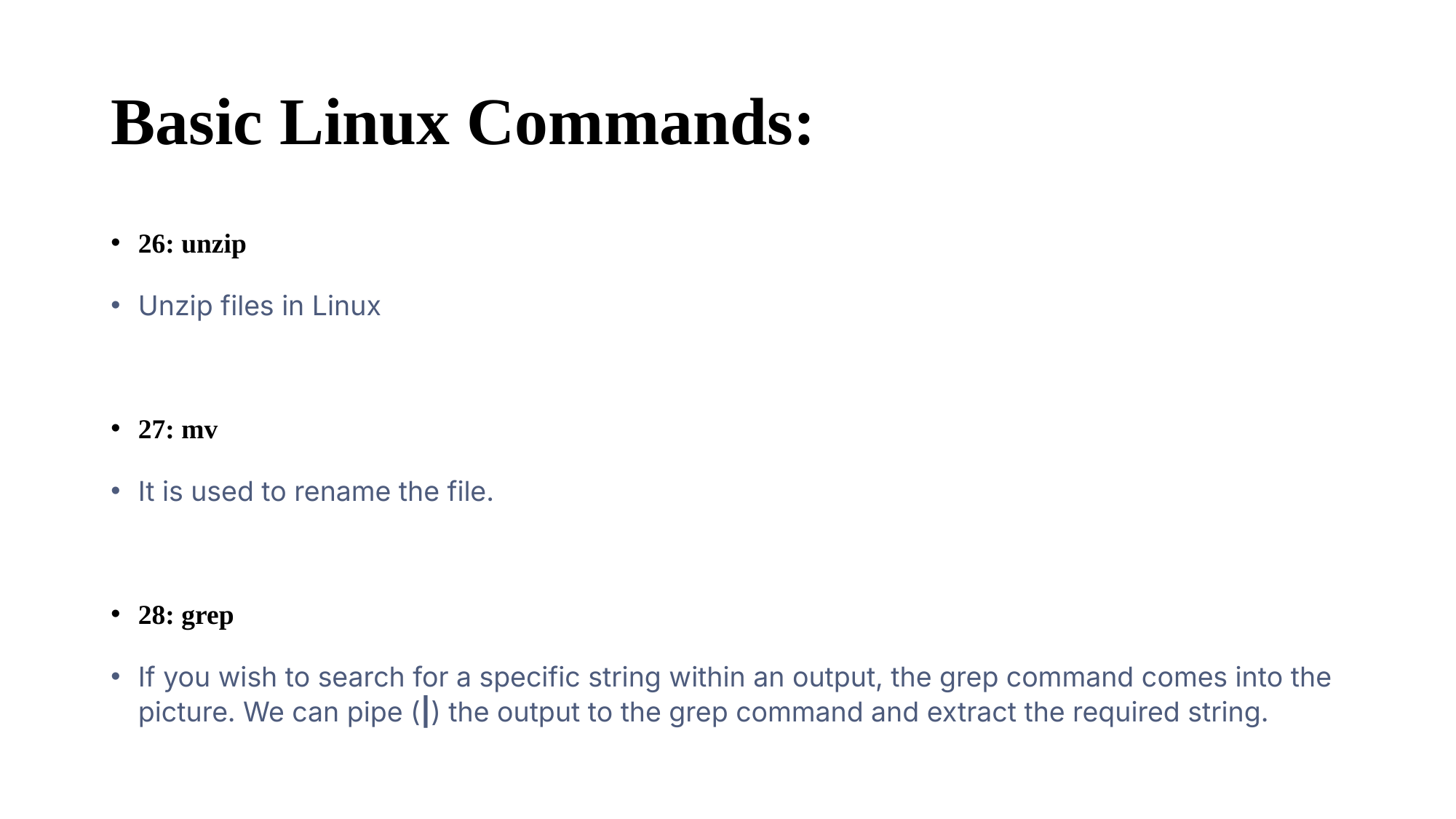

# Basic Linux Commands:
26: unzip
Unzip files in Linux

27: mv
It is used to rename the file.

28: grep
If you wish to search for a specific string within an output, the grep command comes into the picture. We can pipe (|) the output to the grep command and extract the required string.